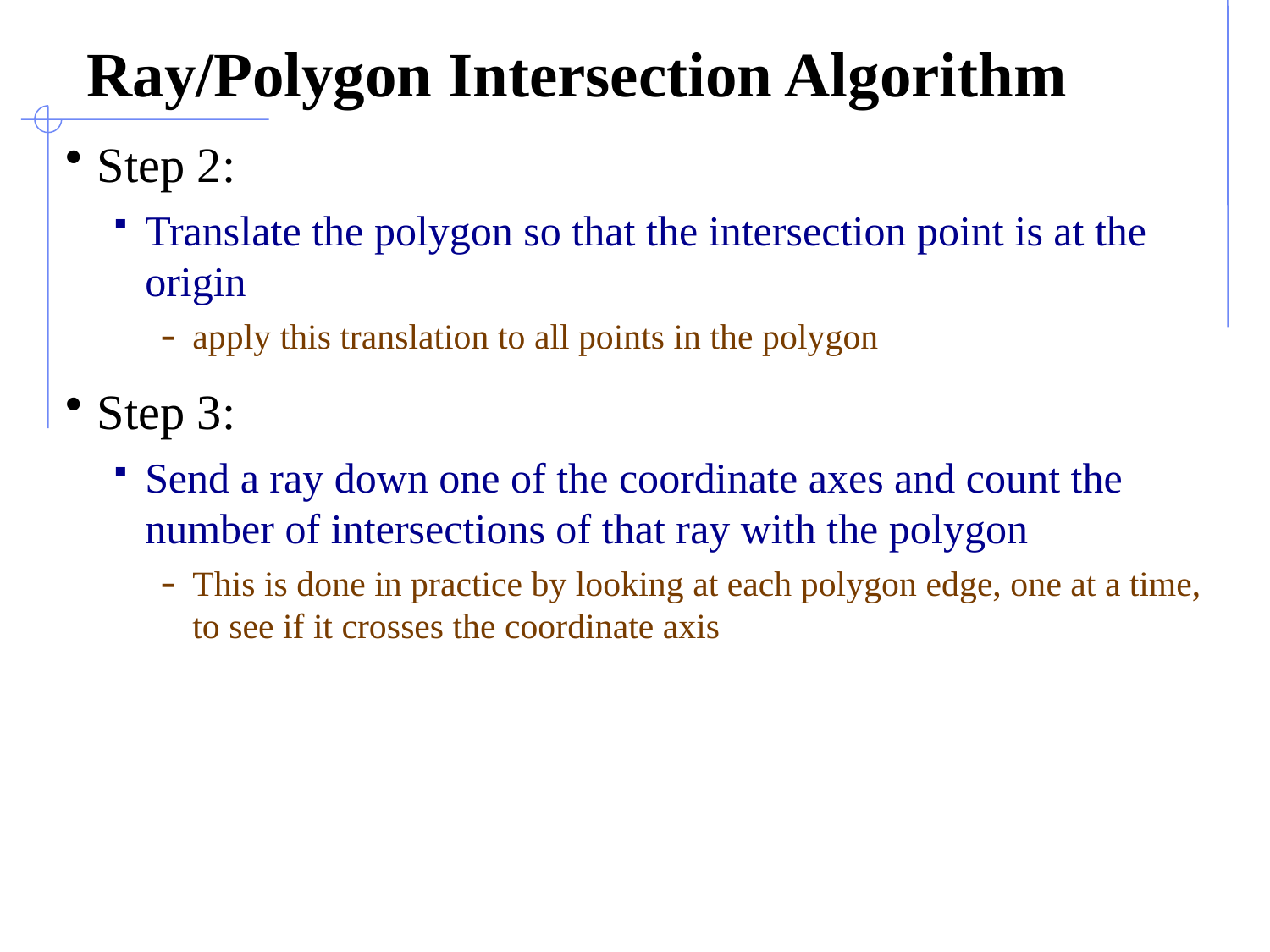

# Ray/Polygon Intersection Algorithm
Step 2:
Translate the polygon so that the intersection point is at the origin
apply this translation to all points in the polygon
Step 3:
Send a ray down one of the coordinate axes and count the number of intersections of that ray with the polygon
This is done in practice by looking at each polygon edge, one at a time, to see if it crosses the coordinate axis